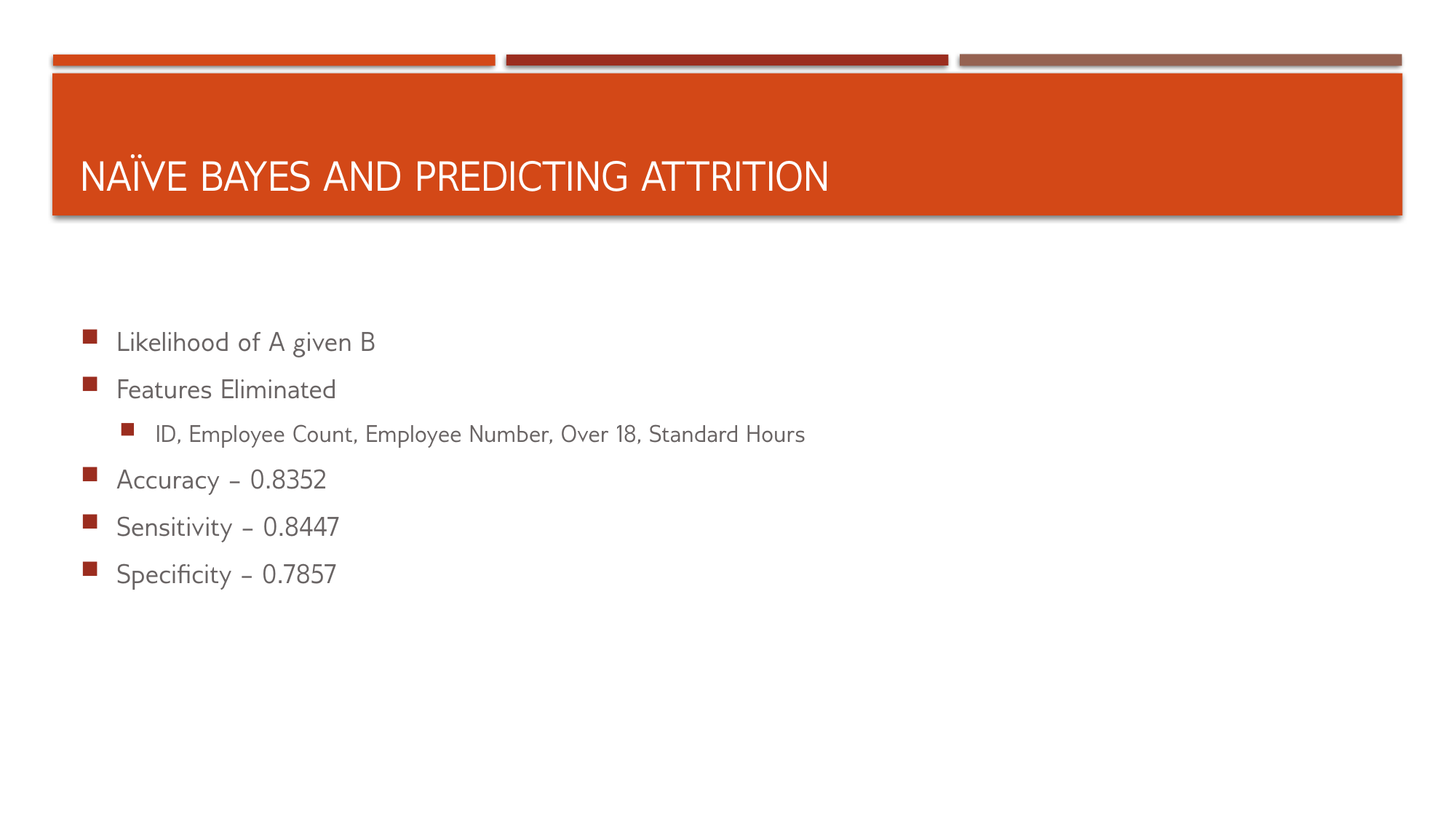

# Naïve Bayes and Predicting Attrition
Likelihood of A given B
Features Eliminated
ID, Employee Count, Employee Number, Over 18, Standard Hours
Accuracy – 0.8352
Sensitivity – 0.8447
Specificity – 0.7857